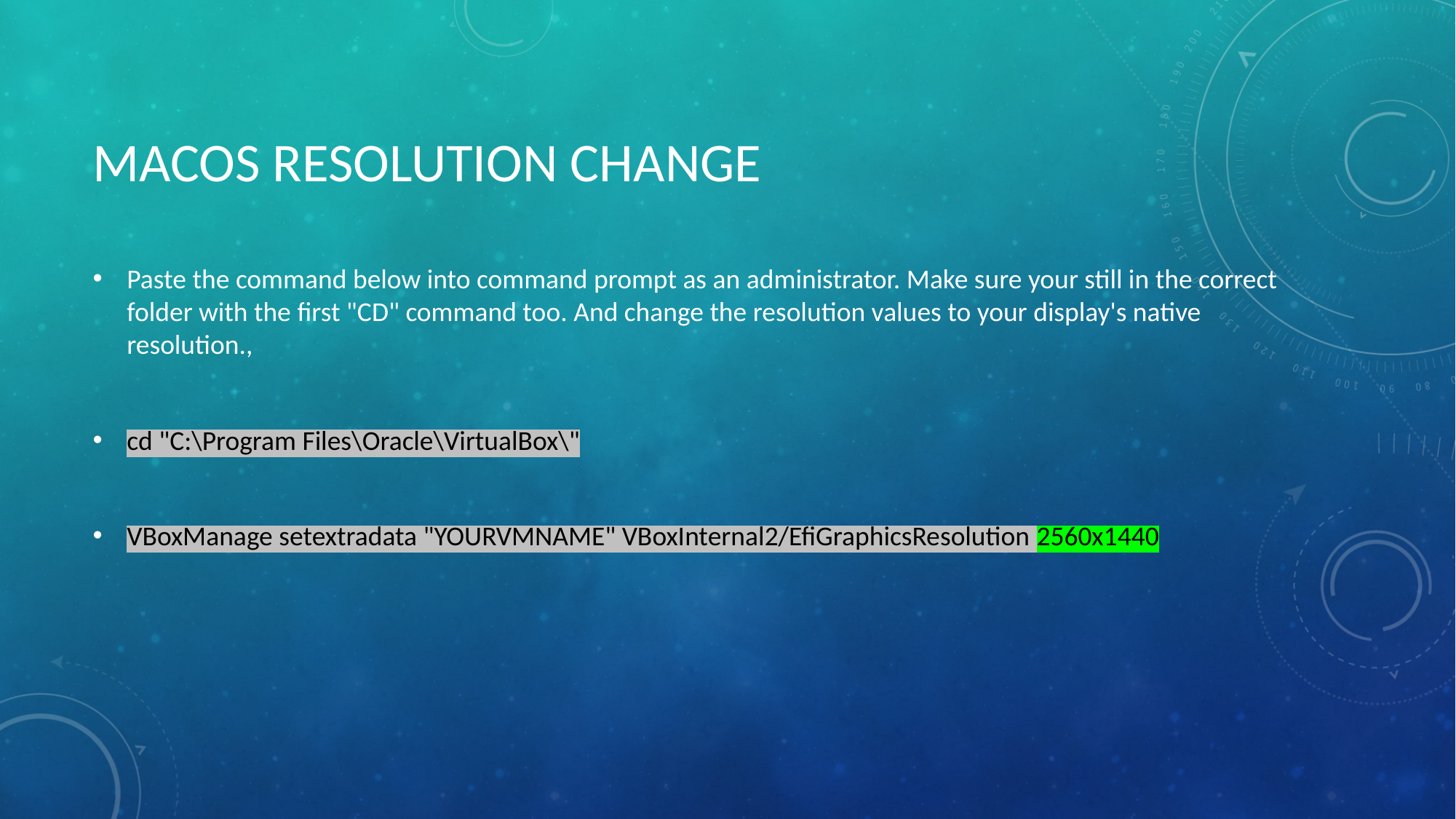

# macOS Resolution change
Paste the command below into command prompt as an administrator. Make sure your still in the correct folder with the first "CD" command too. And change the resolution values to your display's native resolution.,

cd "C:\Program Files\Oracle\VirtualBox\"

VBoxManage setextradata "YOURVMNAME" VBoxInternal2/EfiGraphicsResolution 2560x1440